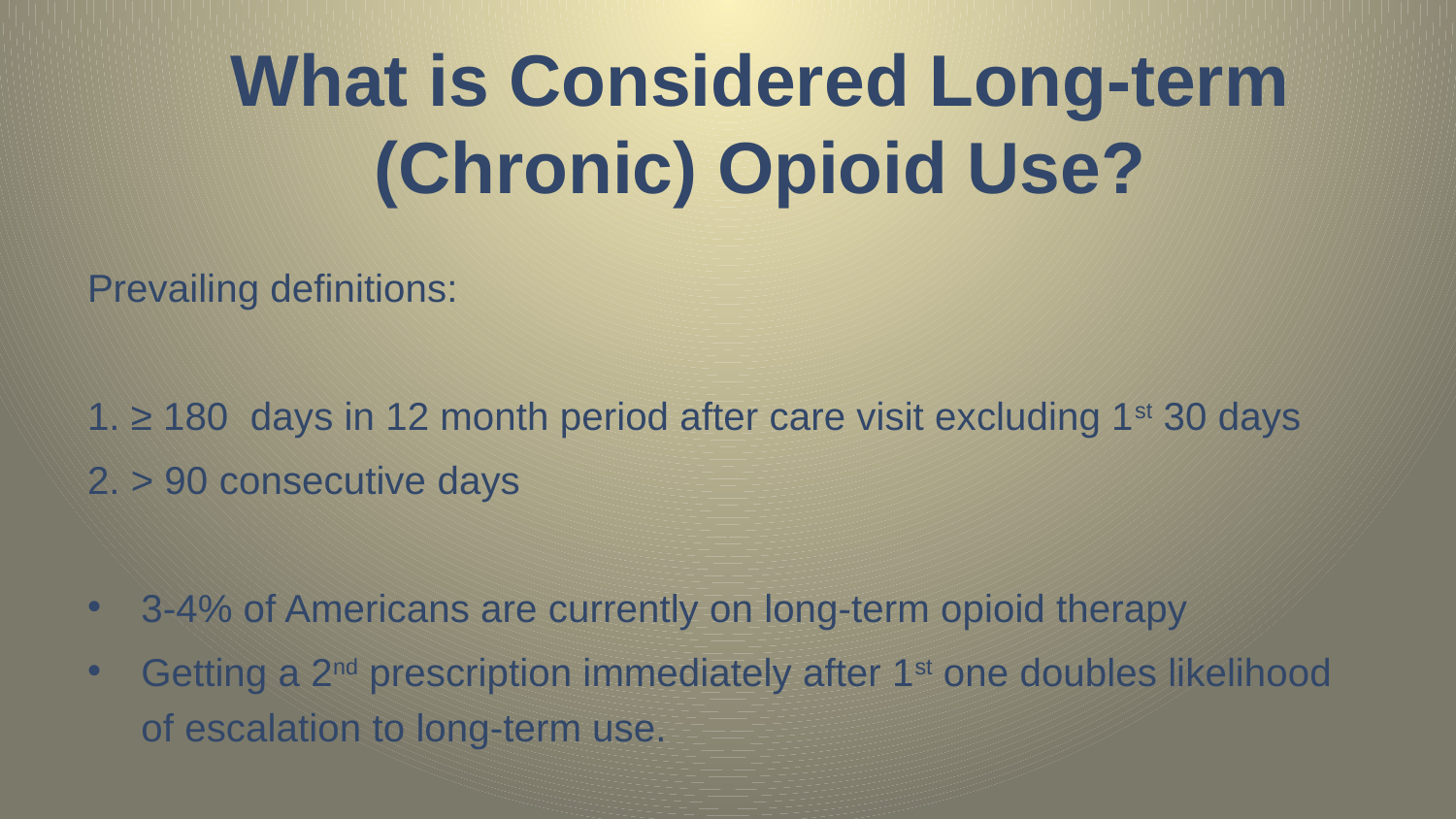

# What is Considered Long-term (Chronic) Opioid Use?
Prevailing definitions:

1. ≥ 180  days in 12 month period after care visit excluding 1st 30 days
2. > 90 consecutive days

3-4% of Americans are currently on long-term opioid therapy
Getting a 2nd prescription immediately after 1st one doubles likelihood of escalation to long-term use.